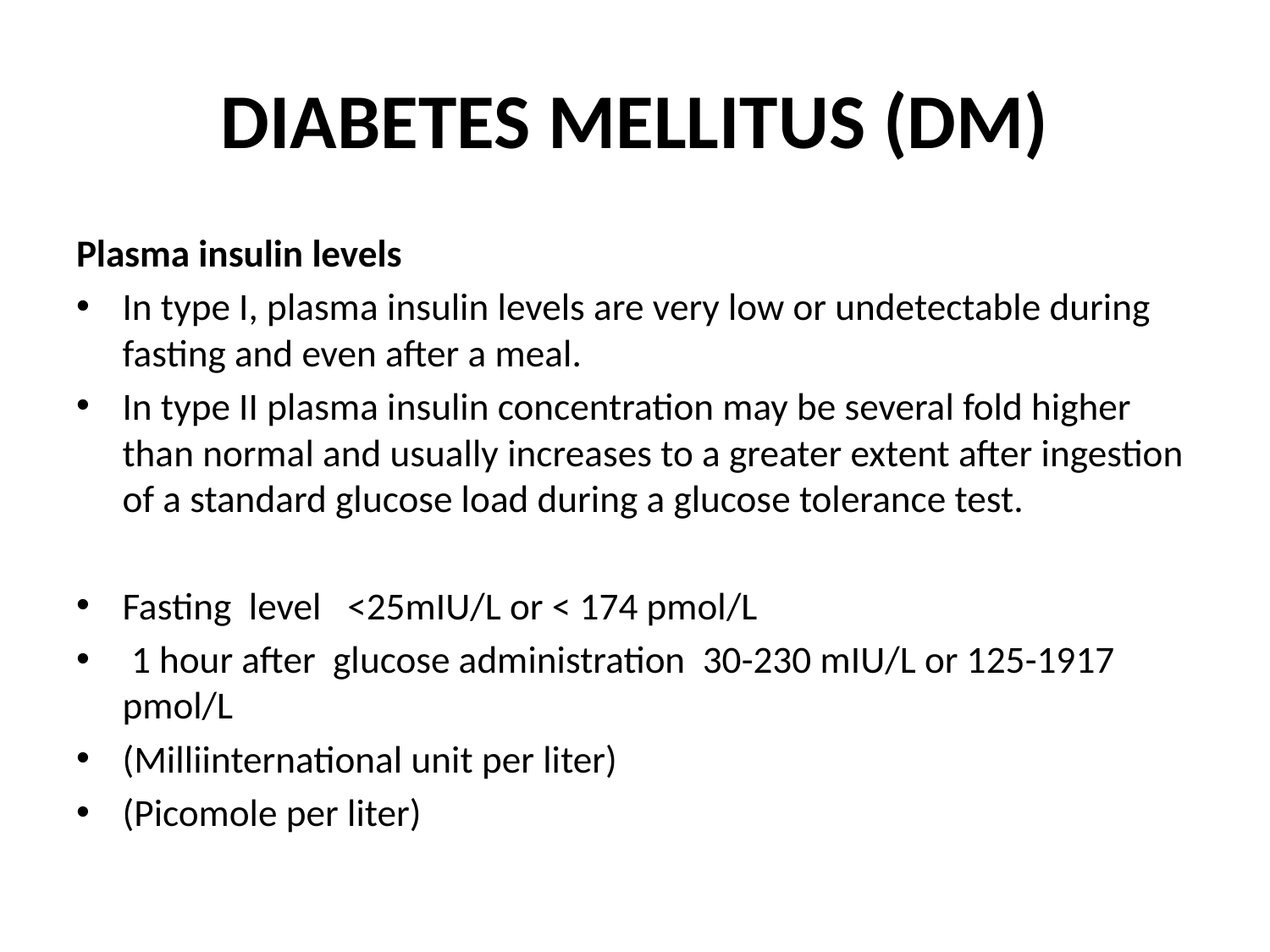

# DIABETES MELLITUS (DM)
Plasma insulin levels
In type I, plasma insulin levels are very low or undetectable during fasting and even after a meal.
In type II plasma insulin concentration may be several fold higher than normal and usually increases to a greater extent after ingestion of a standard glucose load during a glucose tolerance test.

Fasting  level   <25mIU/L or < 174 pmol/L
 1 hour after  glucose administration  30-230 mIU/L or 125-1917 pmol/L
(Milliinternational unit per liter)
(Picomole per liter)